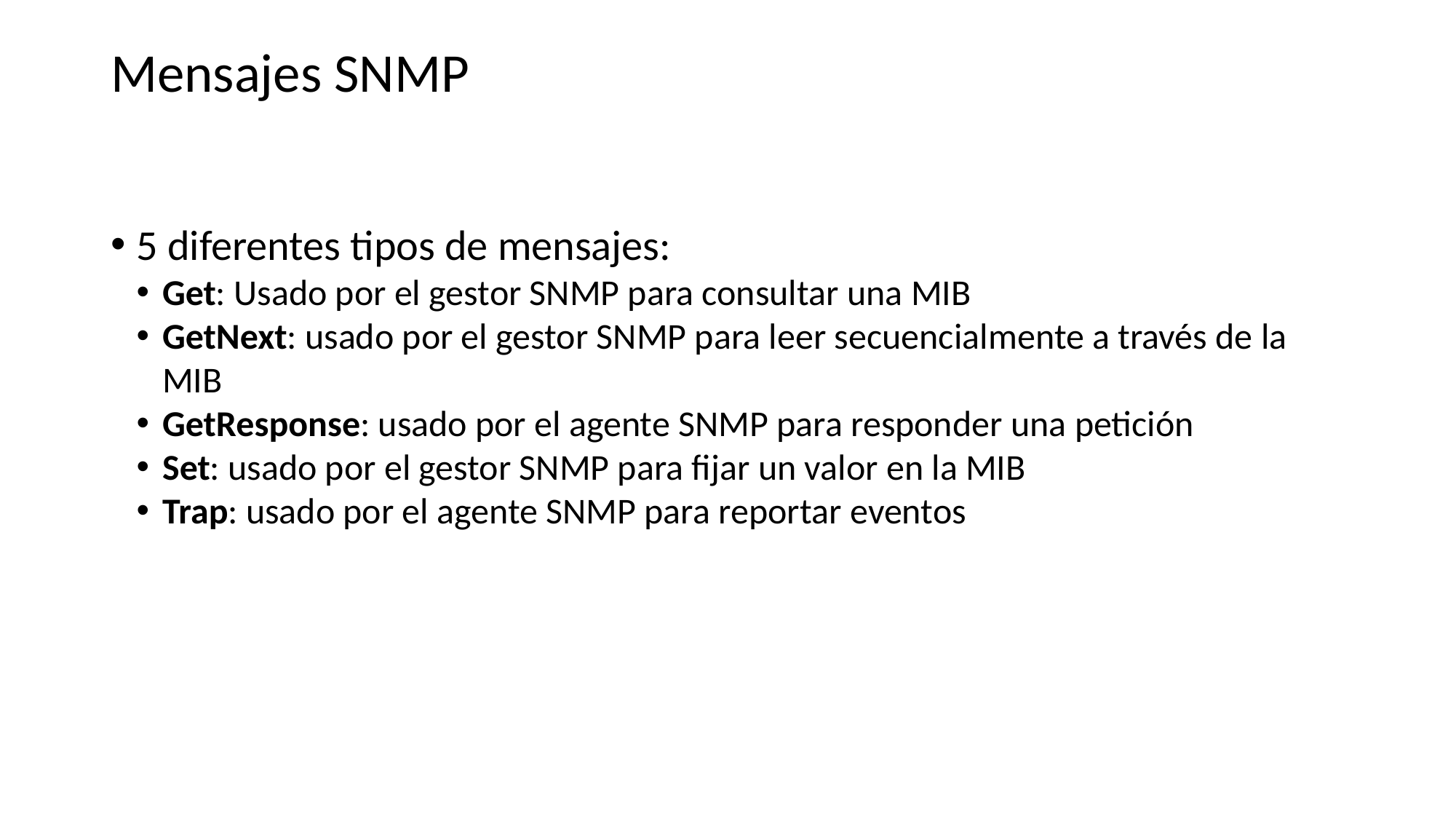

Mensajes SNMP
5 diferentes tipos de mensajes:
Get: Usado por el gestor SNMP para consultar una MIB
GetNext: usado por el gestor SNMP para leer secuencialmente a través de la MIB
GetResponse: usado por el agente SNMP para responder una petición
Set: usado por el gestor SNMP para fijar un valor en la MIB
Trap: usado por el agente SNMP para reportar eventos